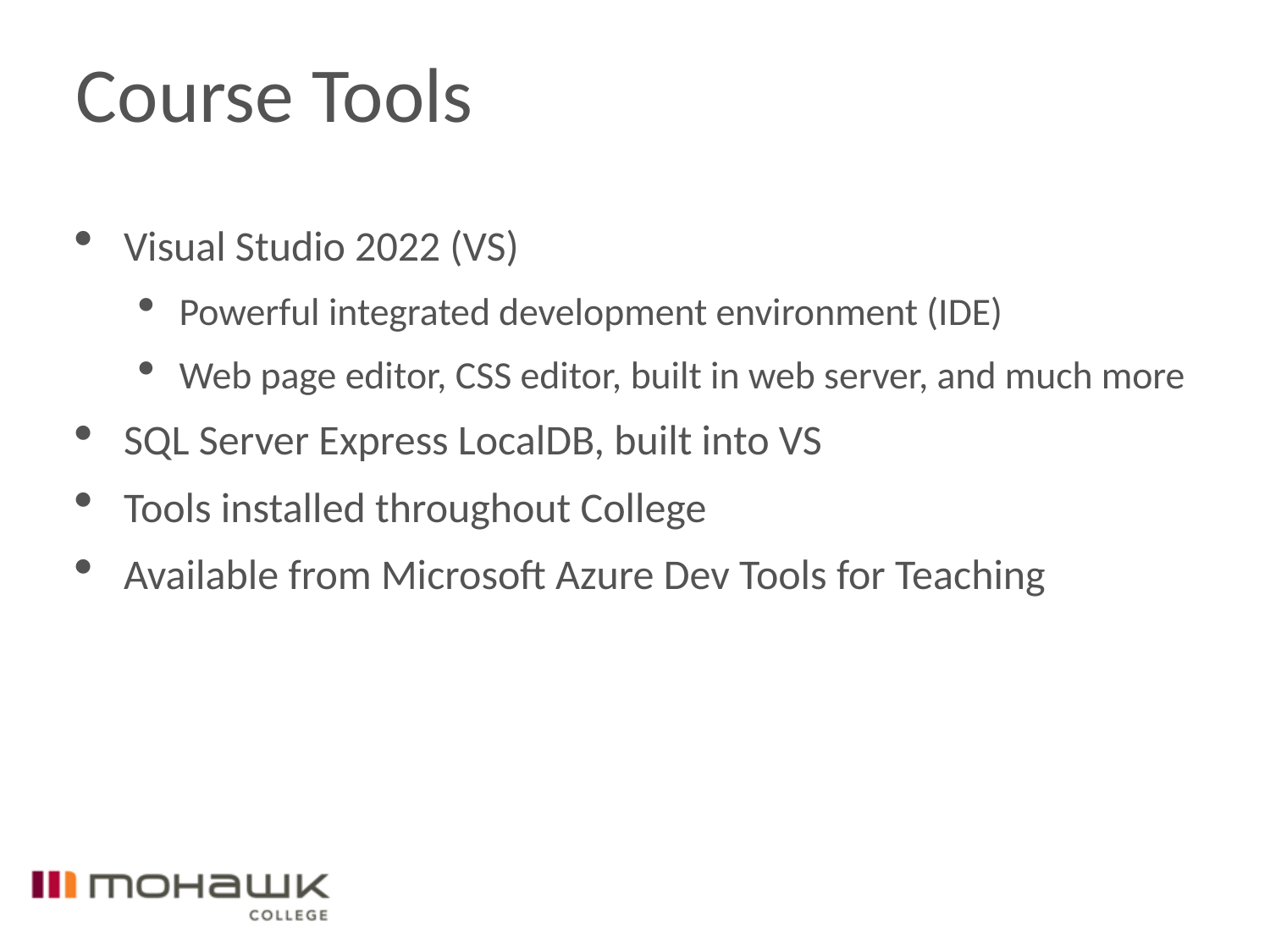

# Course Tools
Visual Studio 2022 (VS)
Powerful integrated development environment (IDE)
Web page editor, CSS editor, built in web server, and much more
SQL Server Express LocalDB, built into VS
Tools installed throughout College
Available from Microsoft Azure Dev Tools for Teaching